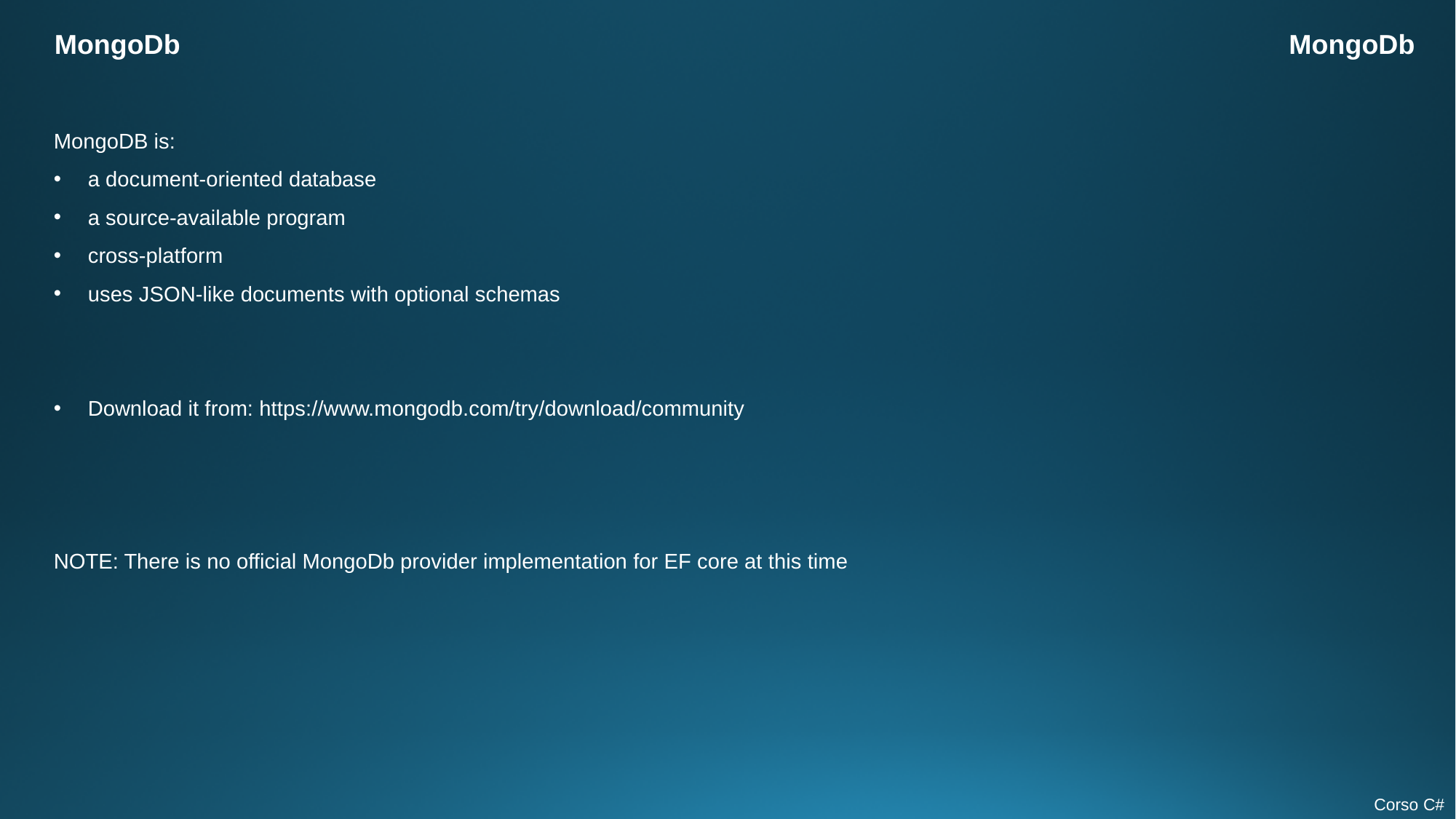

MongoDb
MongoDb
MongoDB is:
a document-oriented database
a source-available program
cross-platform
uses JSON-like documents with optional schemas

Download it from: https://www.mongodb.com/try/download/community

NOTE: There is no official MongoDb provider implementation for EF core at this time
Corso C#